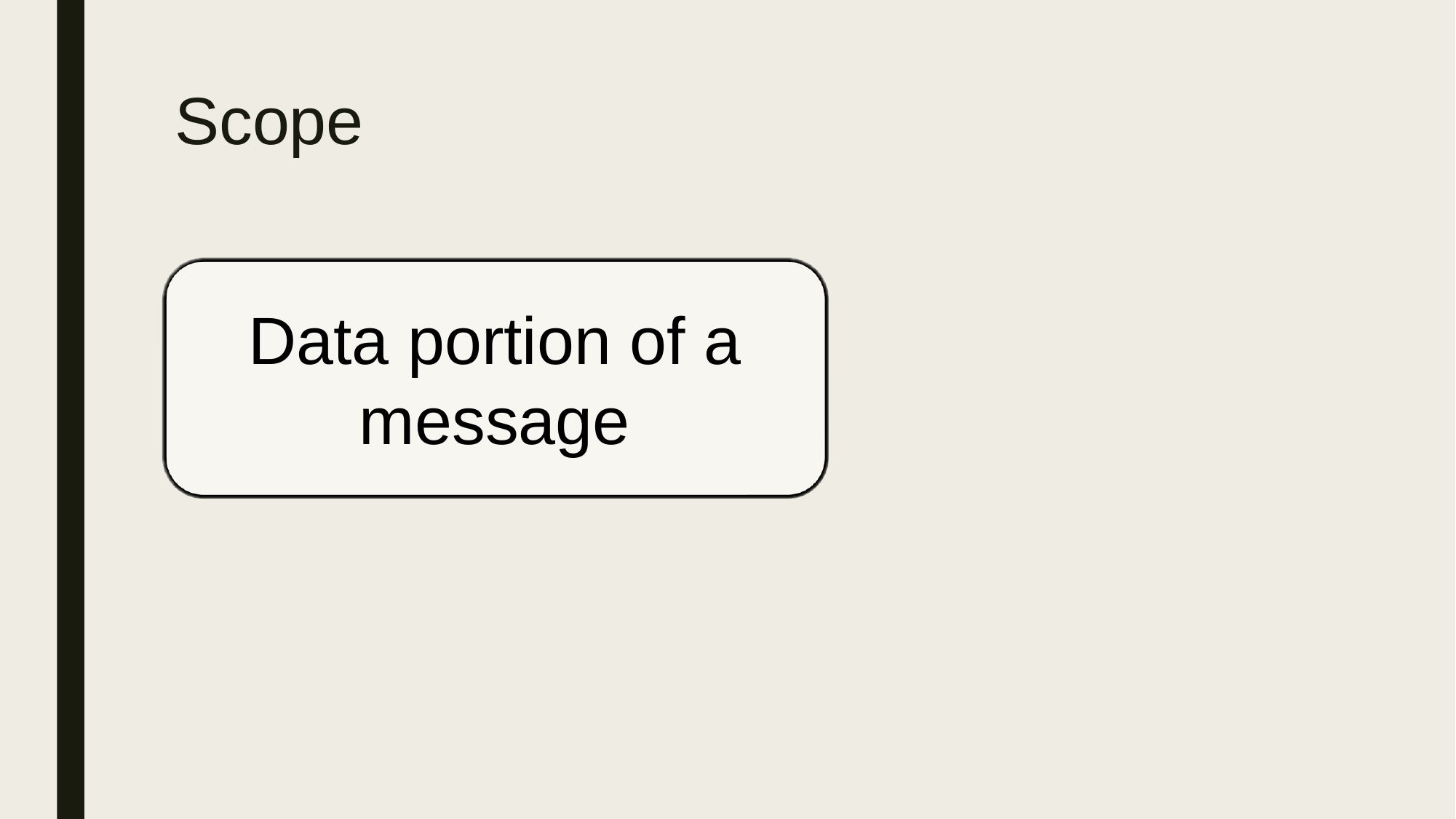

# Scope
Data portion of a message